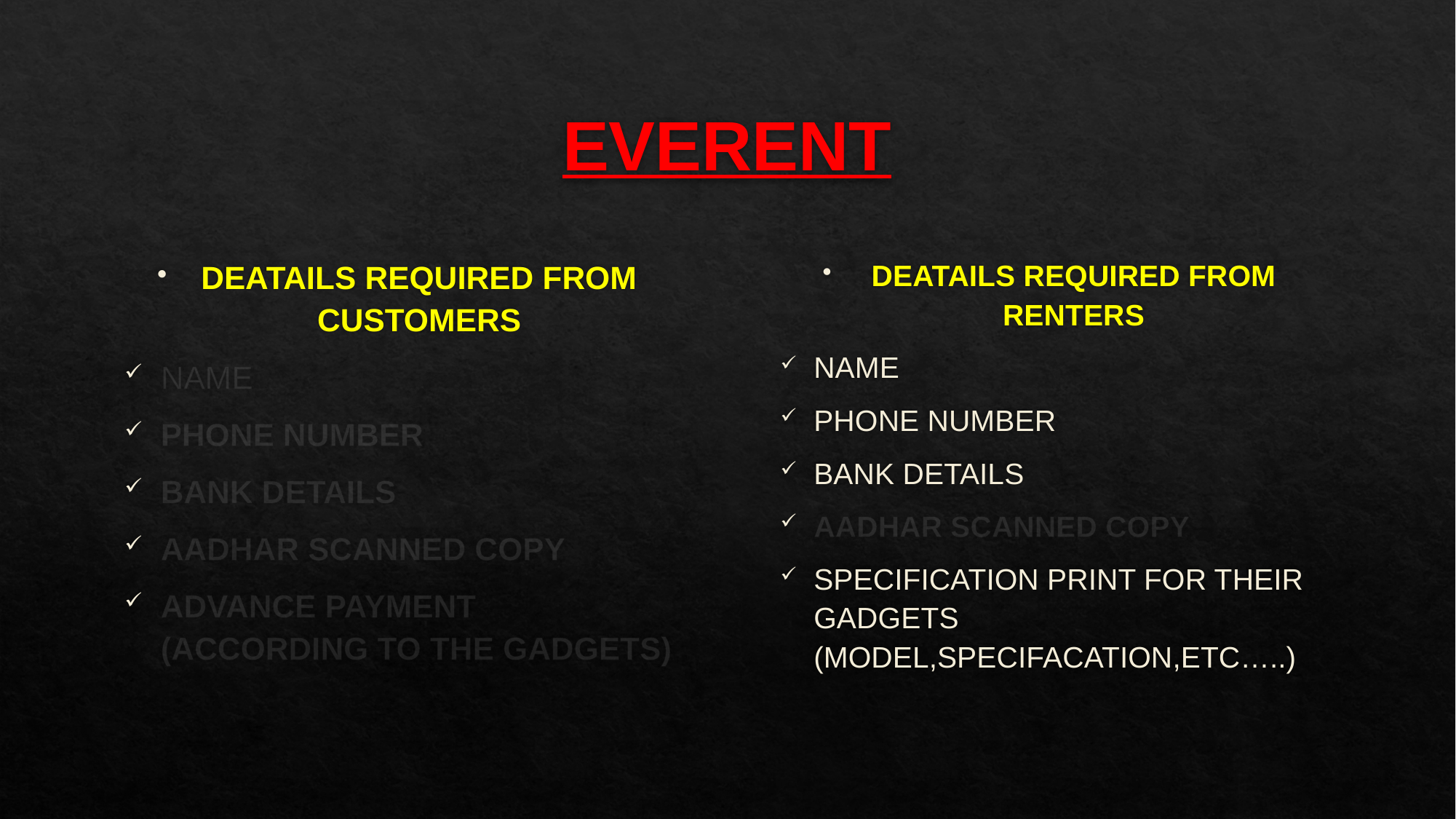

# EVERENT
DEATAILS REQUIRED FROM CUSTOMERS
NAME
PHONE NUMBER
BANK DETAILS
AADHAR SCANNED COPY
ADVANCE PAYMENT (ACCORDING TO THE GADGETS)
DEATAILS REQUIRED FROM RENTERS
NAME
PHONE NUMBER
BANK DETAILS
AADHAR SCANNED COPY
SPECIFICATION PRINT FOR THEIR GADGETS (MODEL,SPECIFACATION,ETC…..)